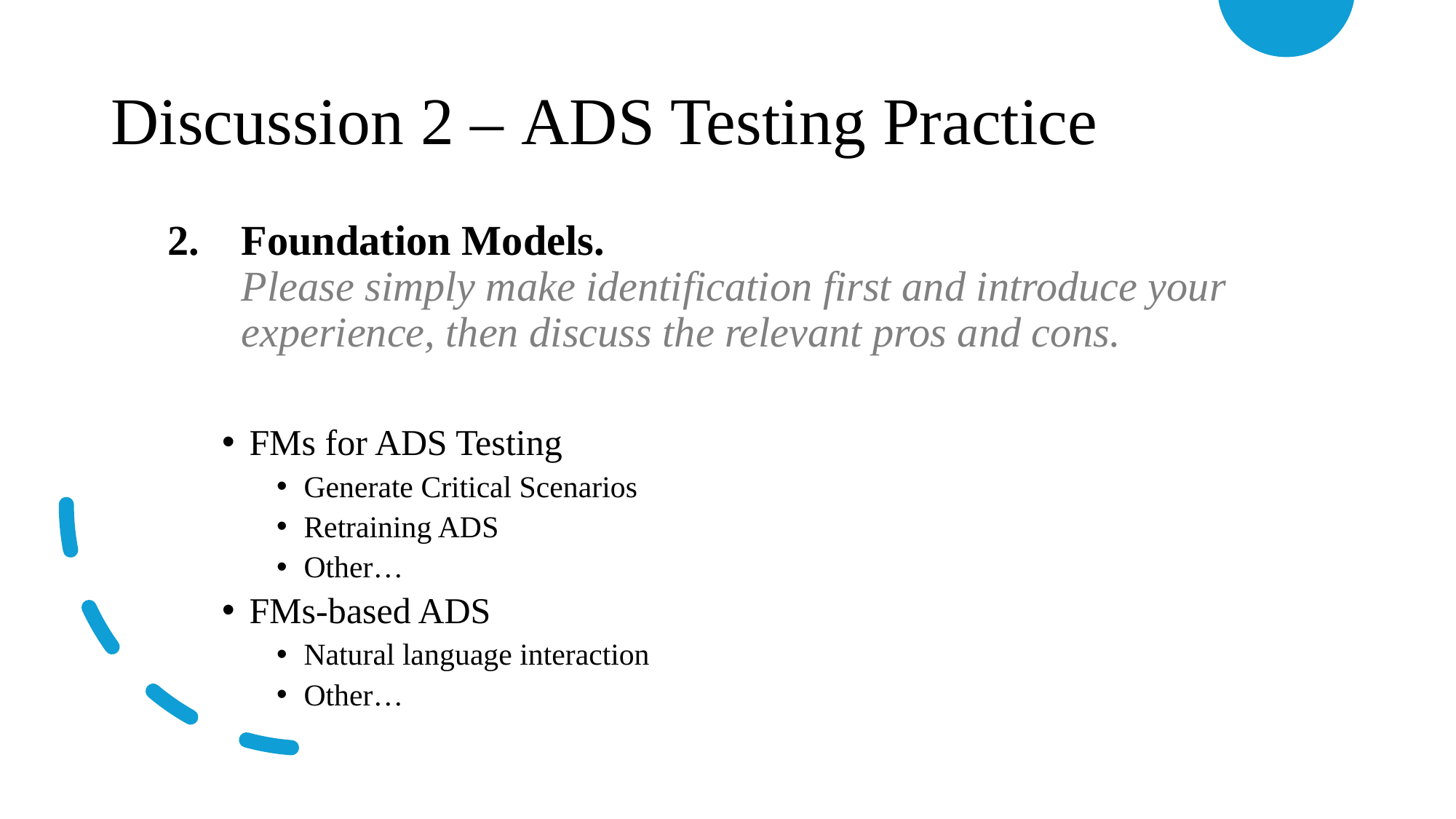

# Discussion 2 – ADS Testing Practice
2.    Foundation Models.
       Please simply make identification first and introduce your
       experience, then discuss the relevant pros and cons.

FMs for ADS Testing
Generate Critical Scenarios
Retraining ADS
Other…
FMs-based ADS
Natural language interaction
Other…